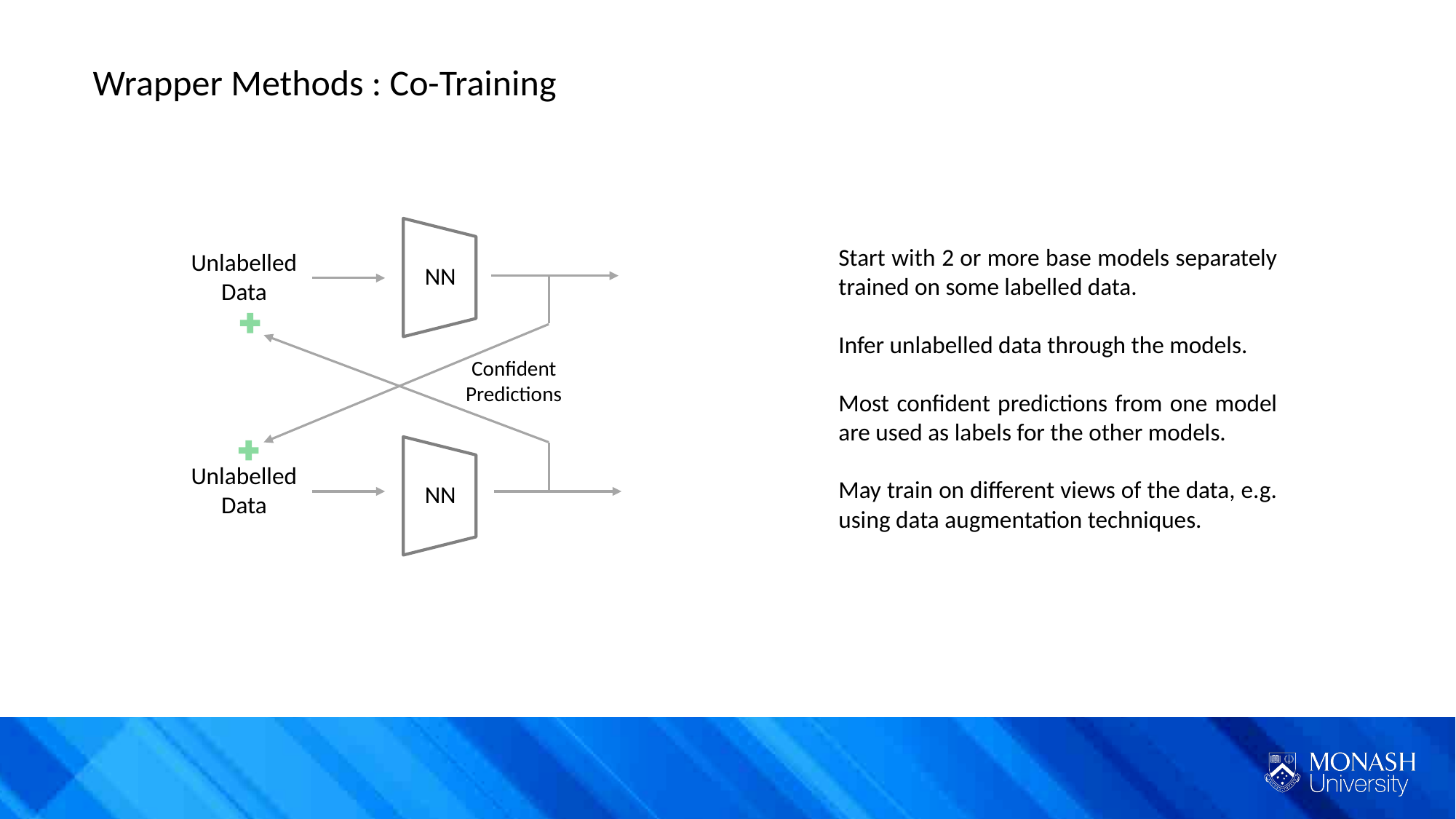

Wrapper Methods : Co-Training
Start with 2 or more base models separately trained on some labelled data.

Infer unlabelled data through the models.

Most confident predictions from one model are used as labels for the other models.

May train on different views of the data, e.g. using data augmentation techniques.

Unlabelled Data
NN

Confident Predictions

Unlabelled Data

NN